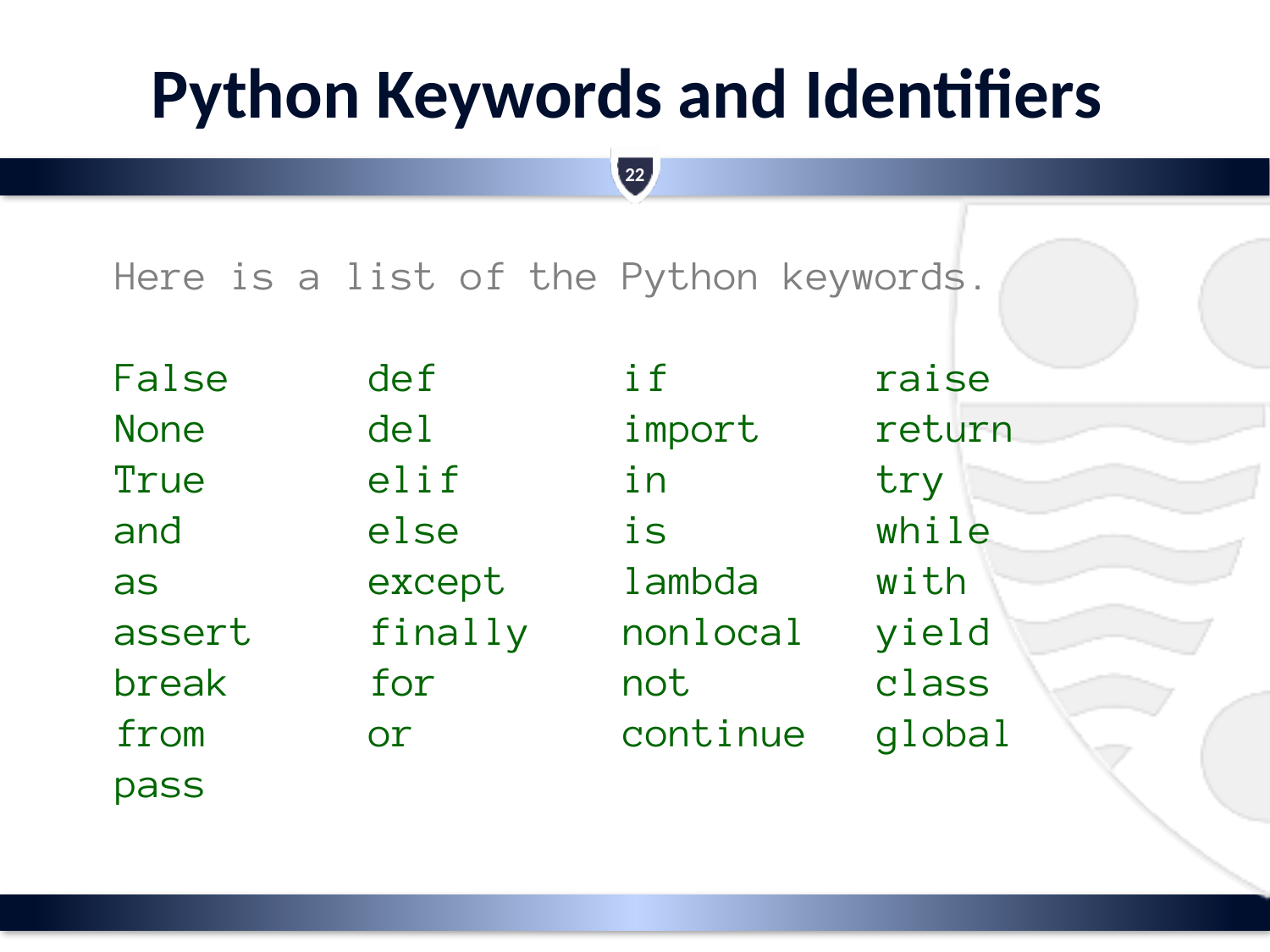

# Python Keywords and Identifiers
22
Here is a list of the Python keywords.
False		def 		if 		raise
None 		del 		import 	return
True 		elif 		in 		try
and 		else 		is 		while
as 		except 	lambda 	with
assert 	finally 	nonlocal 	yield
break 	for 		not 		class
from 		or		continue 	global
pass